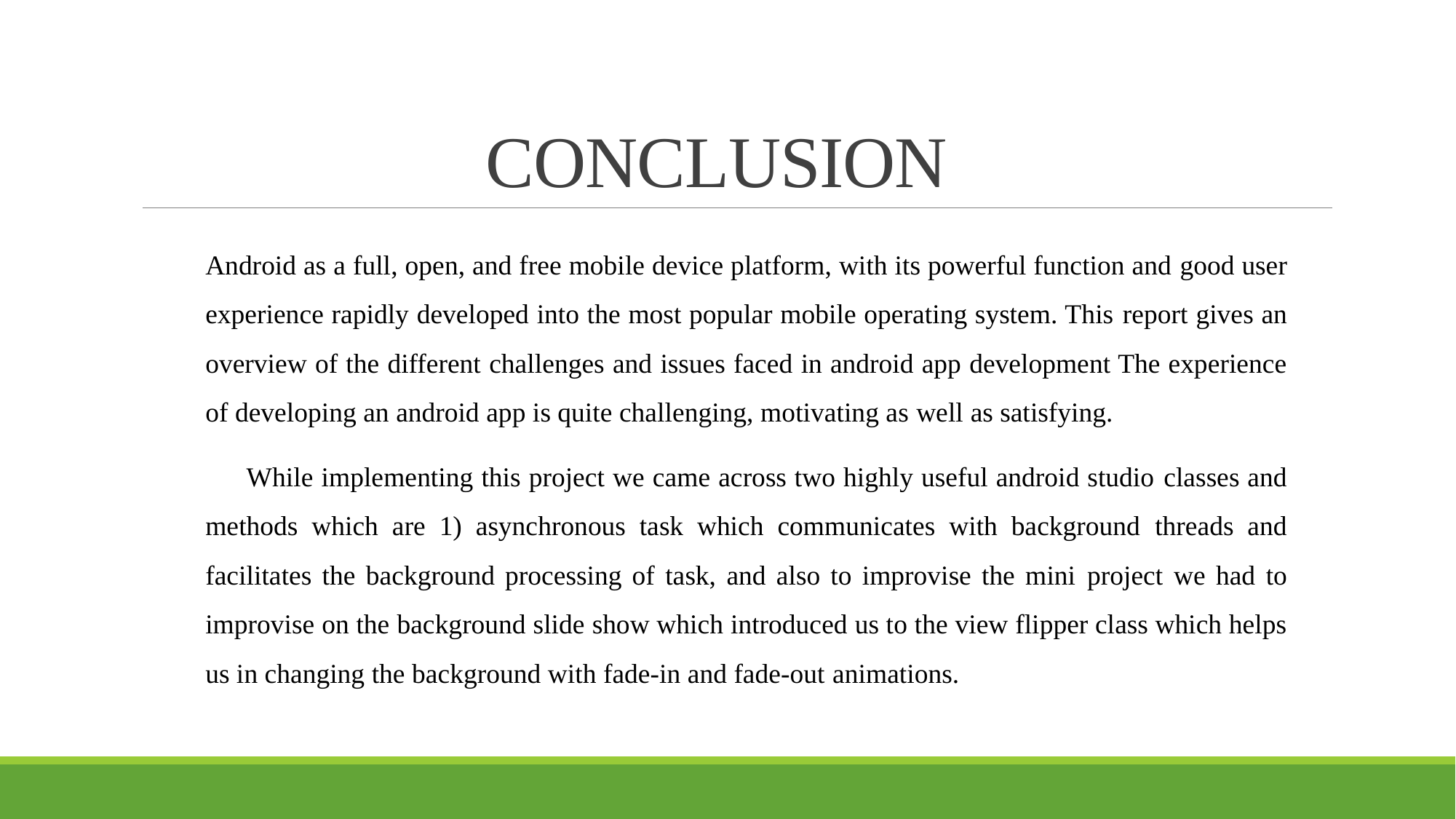

# CONCLUSION
Android as a full, open, and free mobile device platform, with its powerful function and good user experience rapidly developed into the most popular mobile operating system. This report gives an overview of the different challenges and issues faced in android app development The experience of developing an android app is quite challenging, motivating as well as satisfying.
While implementing this project we came across two highly useful android studio classes and methods which are 1) asynchronous task which communicates with background threads and facilitates the background processing of task, and also to improvise the mini project we had to improvise on the background slide show which introduced us to the view flipper class which helps us in changing the background with fade-in and fade-out animations.